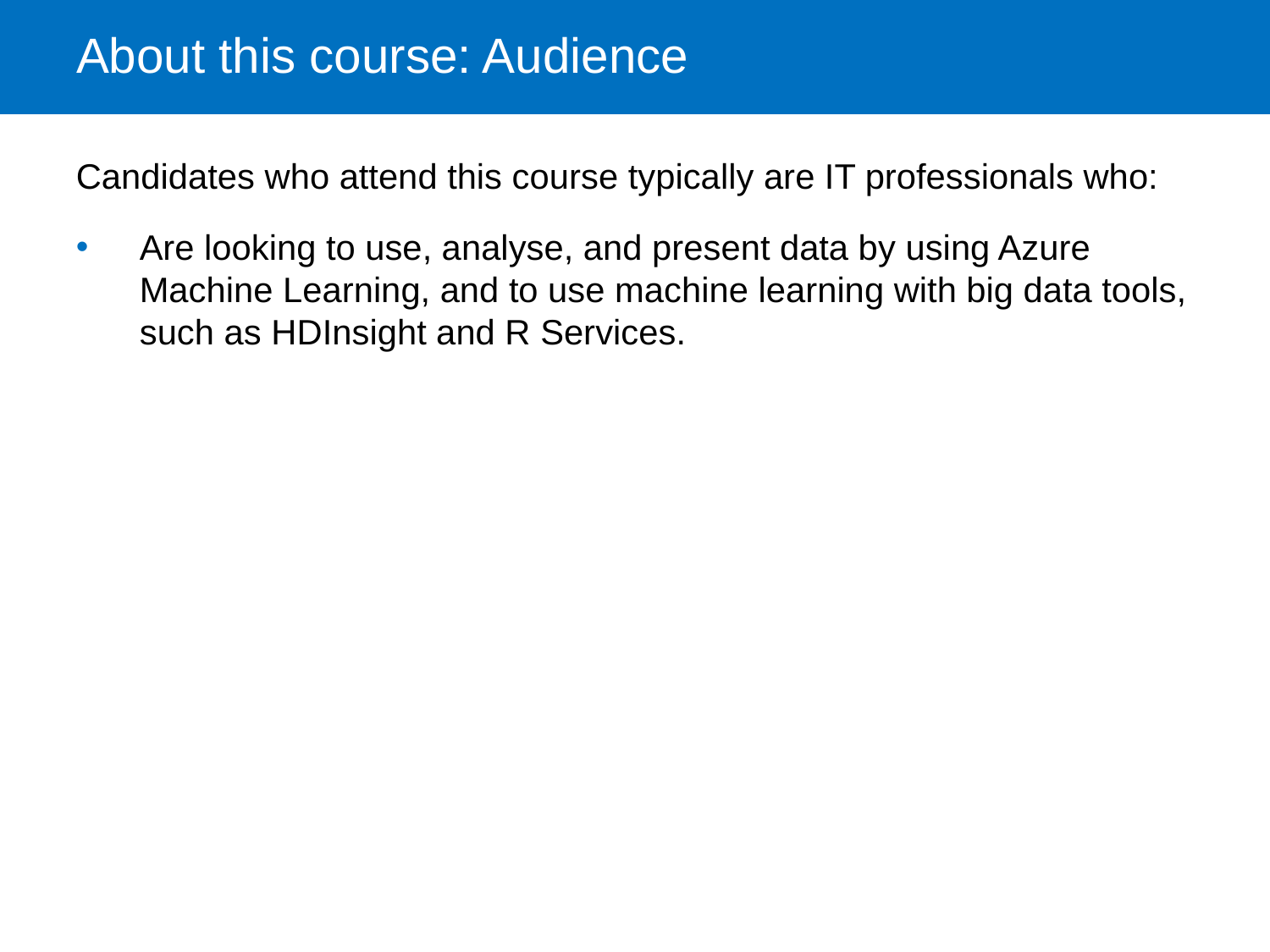

# About this course: Audience
Candidates who attend this course typically are IT professionals who:
Are looking to use, analyse, and present data by using Azure Machine Learning, and to use machine learning with big data tools, such as HDInsight and R Services.